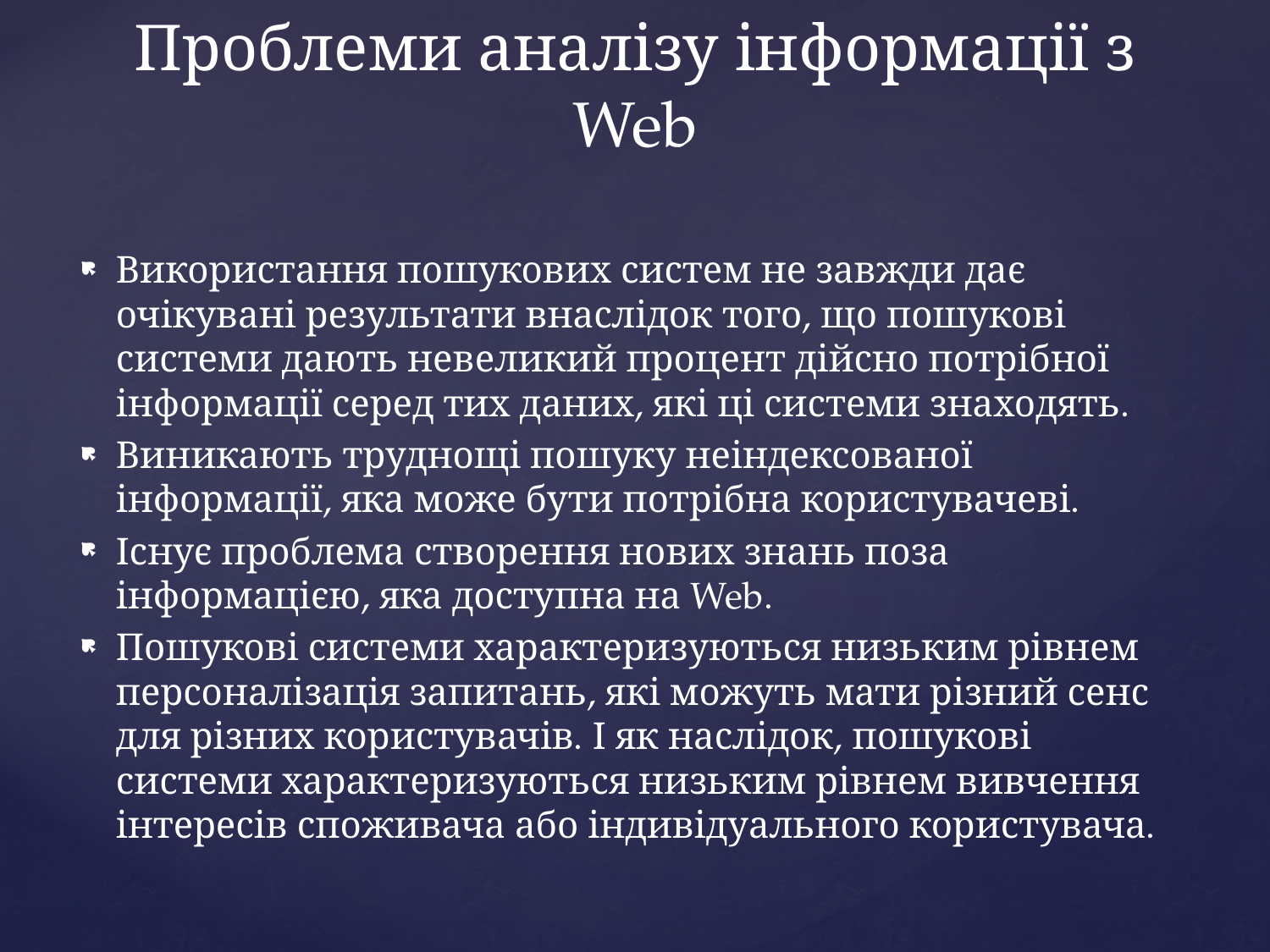

# Проблеми аналізу інформації з Web
Використання пошукових систем не завжди дає очікувані результати внаслідок того, що пошукові системи дають невеликий процент дійсно потрібної інформації серед тих даних, які ці системи знаходять.
Виникають труднощі пошуку неіндексованої інформації, яка може бути потрібна користувачеві.
Існує проблема створення нових знань поза інформацією, яка доступна на Web.
Пошукові системи характеризуються низьким рівнем персоналізація запитань, які можуть мати різний сенс для різних користувачів. І як наслідок, пошукові системи характеризуються низьким рівнем вивчення інтересів споживача або індивідуального користувача.